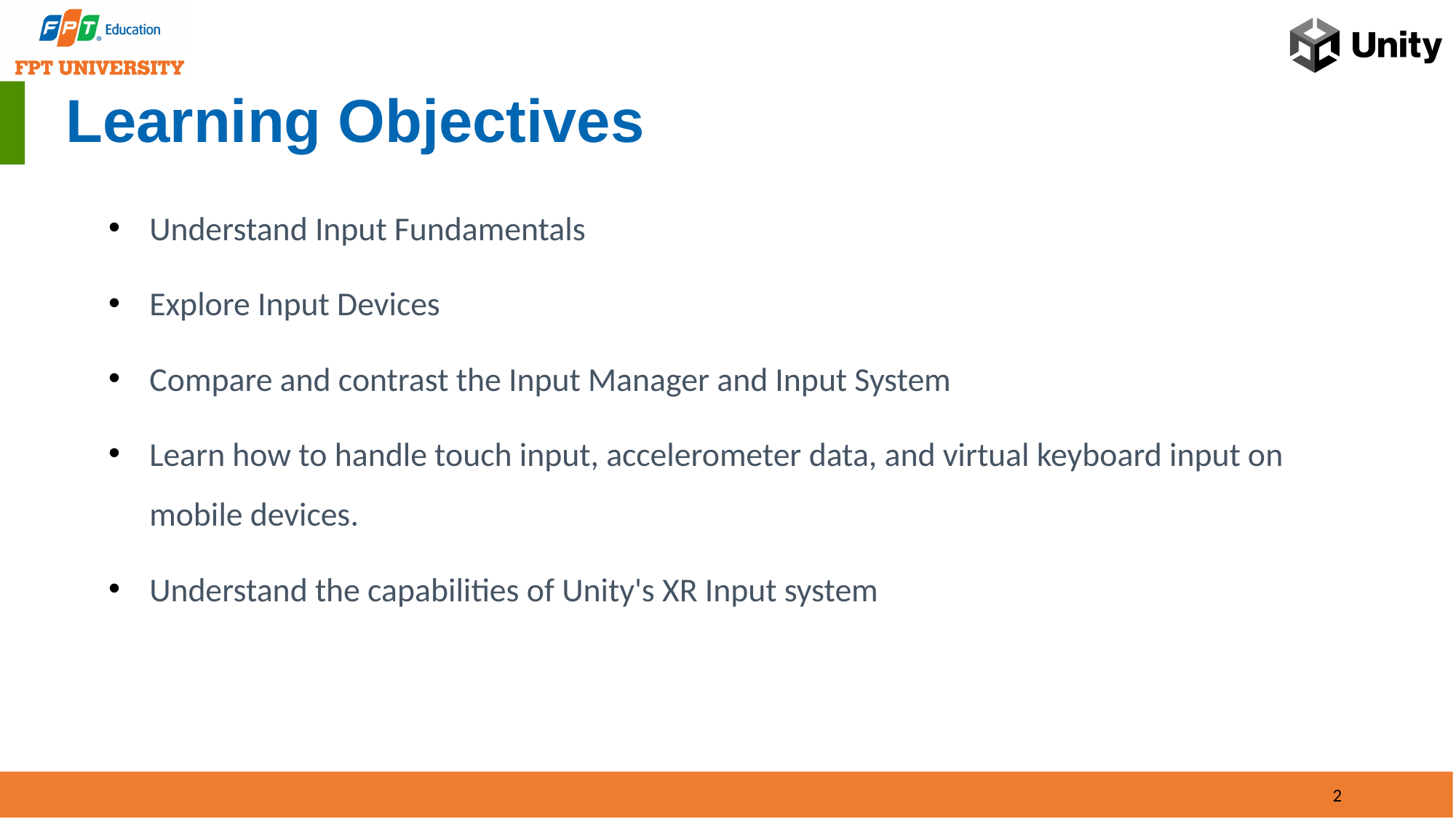

# Learning Objectives
Understand Input Fundamentals
Explore Input Devices
Compare and contrast the Input Manager and Input System
Learn how to handle touch input, accelerometer data, and virtual keyboard input on mobile devices.
Understand the capabilities of Unity's XR Input system
2